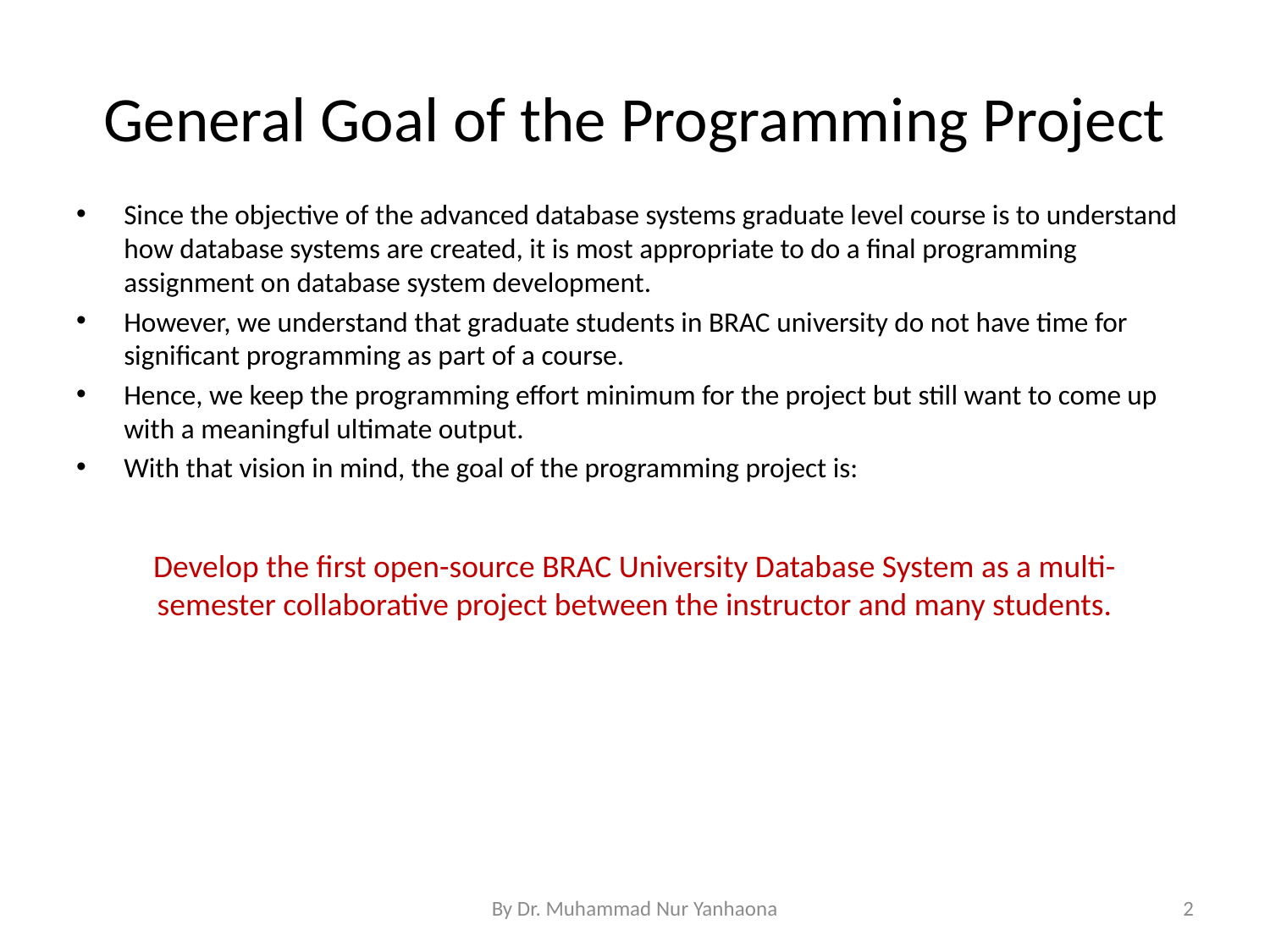

# General Goal of the Programming Project
Since the objective of the advanced database systems graduate level course is to understand how database systems are created, it is most appropriate to do a final programming assignment on database system development.
However, we understand that graduate students in BRAC university do not have time for significant programming as part of a course.
Hence, we keep the programming effort minimum for the project but still want to come up with a meaningful ultimate output.
With that vision in mind, the goal of the programming project is:
Develop the first open-source BRAC University Database System as a multi-semester collaborative project between the instructor and many students.
By Dr. Muhammad Nur Yanhaona
2